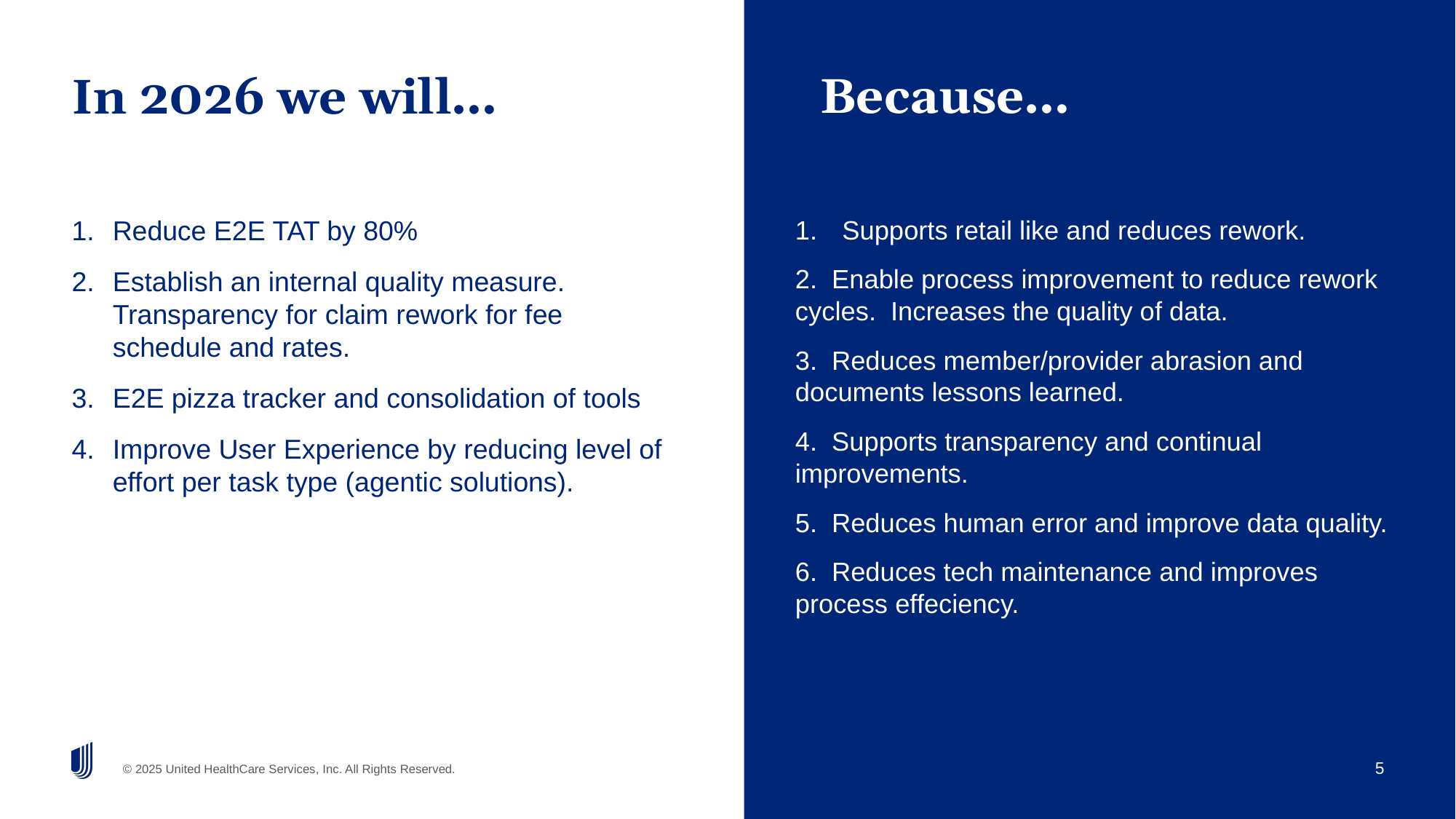

# In 2026 we will…
Because…
Reduce E2E TAT by 80%
Establish an internal quality measure. Transparency for claim rework for fee schedule and rates.
E2E pizza tracker and consolidation of tools
Improve User Experience by reducing level of effort per task type (agentic solutions).
 Supports retail like and reduces rework.
2.  Enable process improvement to reduce rework cycles.  Increases the quality of data.
3.  Reduces member/provider abrasion and documents lessons learned.
4.  Supports transparency and continual improvements.
5.  Reduces human error and improve data quality.
6.  Reduces tech maintenance and improves process effeciency.